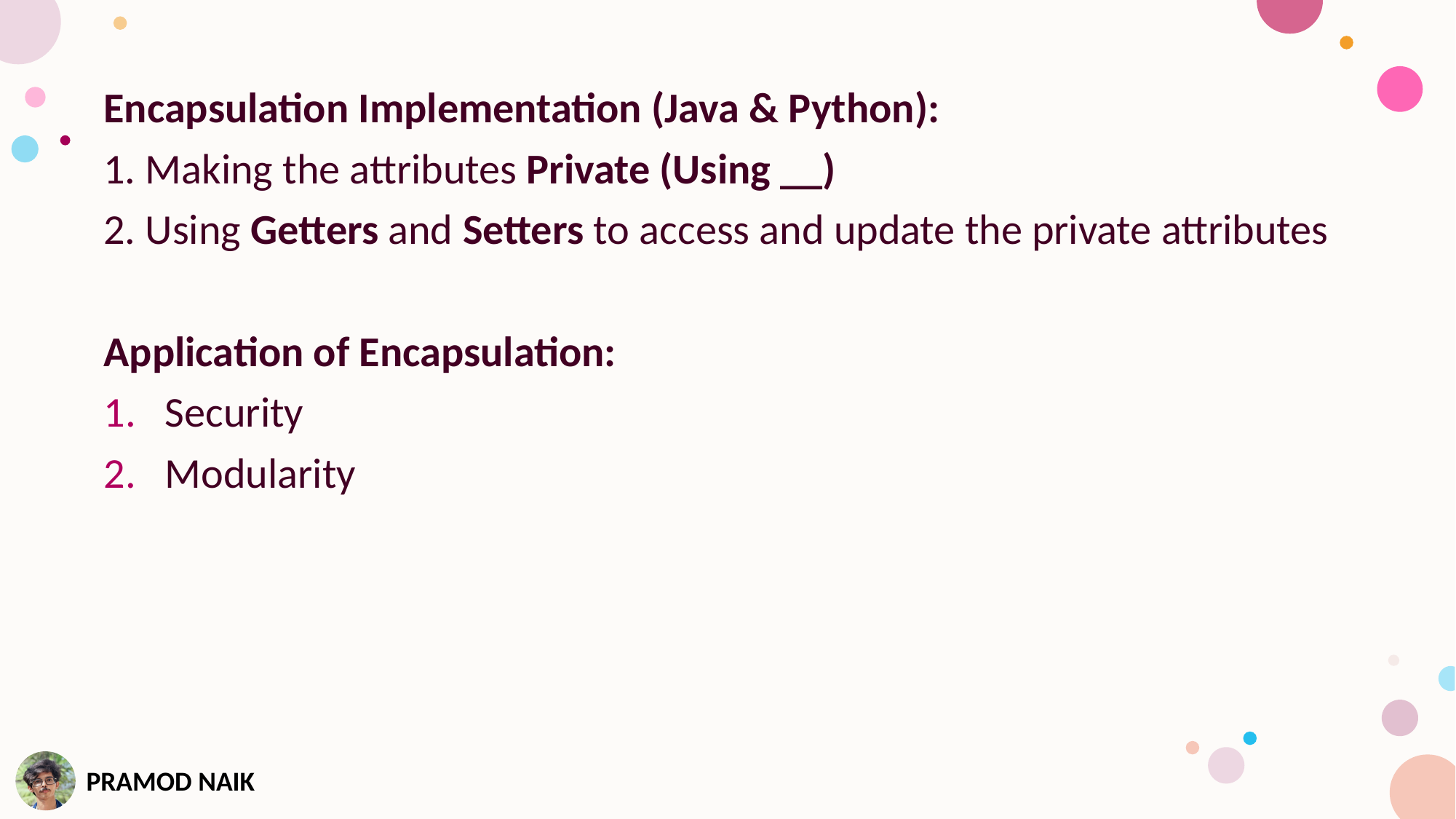

Encapsulation Implementation (Java & Python):
1. Making the attributes Private (Using __)
2. Using Getters and Setters to access and update the private attributes

Application of Encapsulation:
Security
Modularity